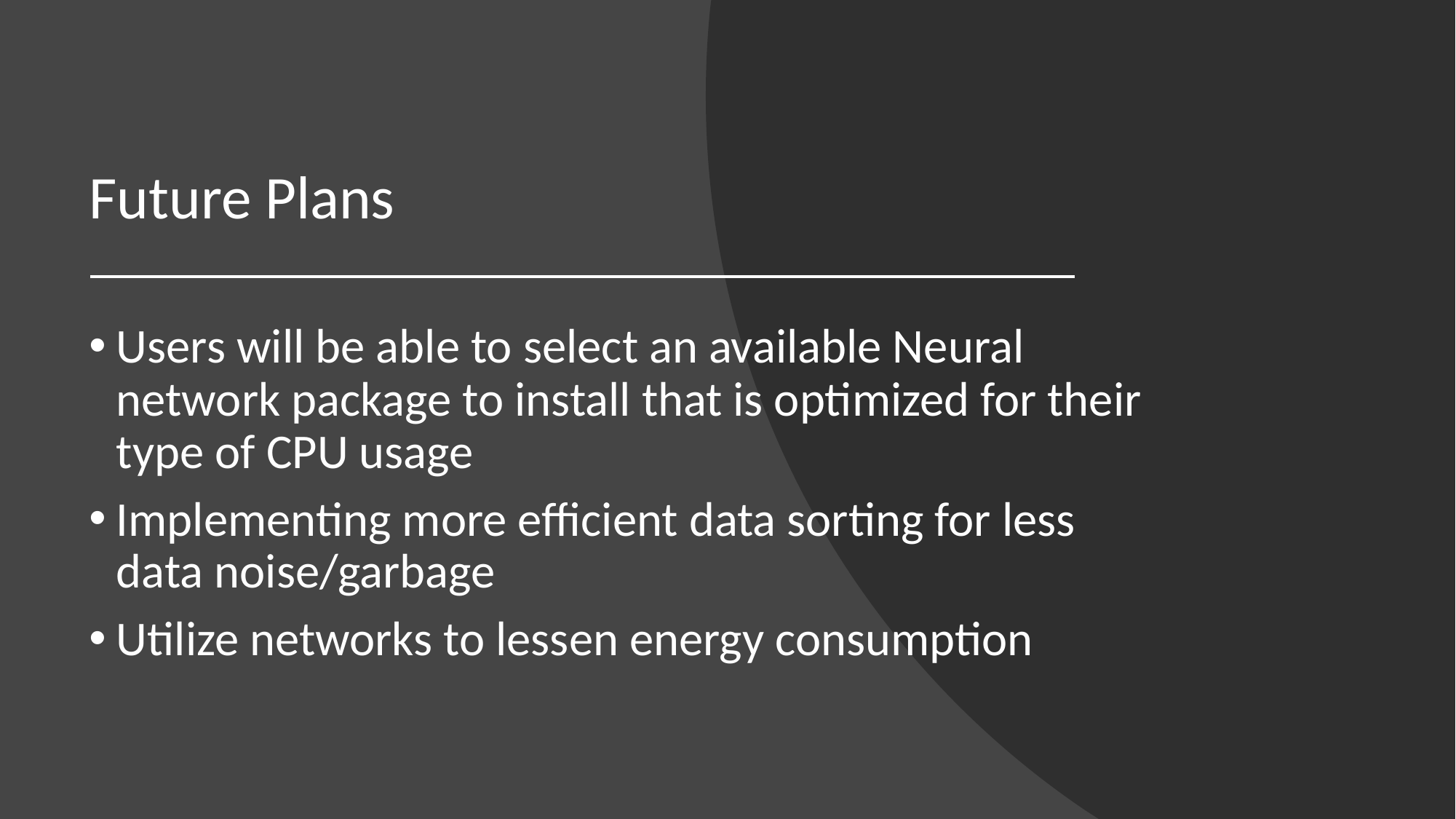

# Future Plans
Users will be able to select an available Neural network package to install that is optimized for their type of CPU usage
Implementing more efficient data sorting for less data noise/garbage
Utilize networks to lessen energy consumption